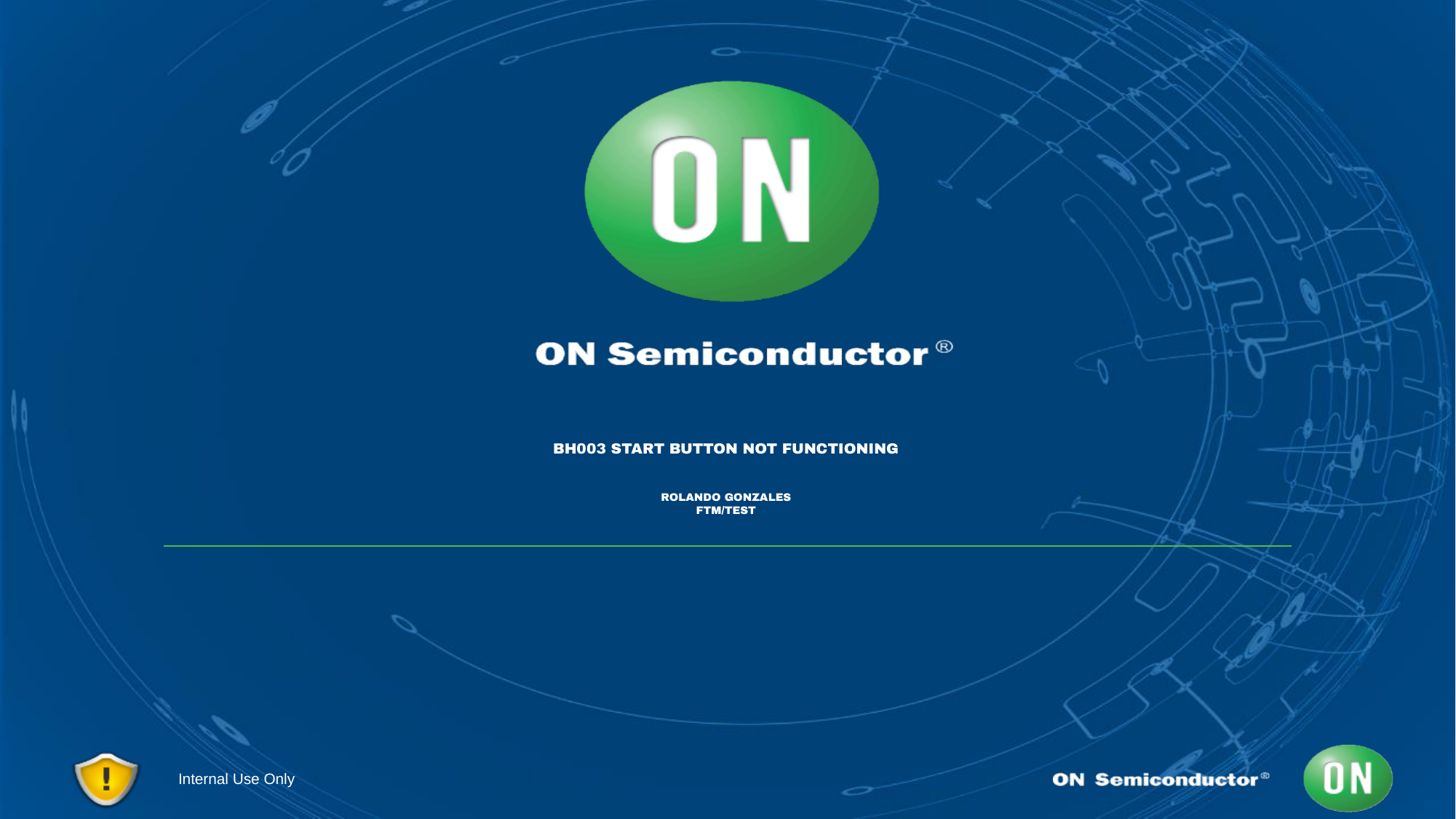

# BH003 START BUTTON NOT FUNCTIONING ROLANDO GONZALES FTM/TEST